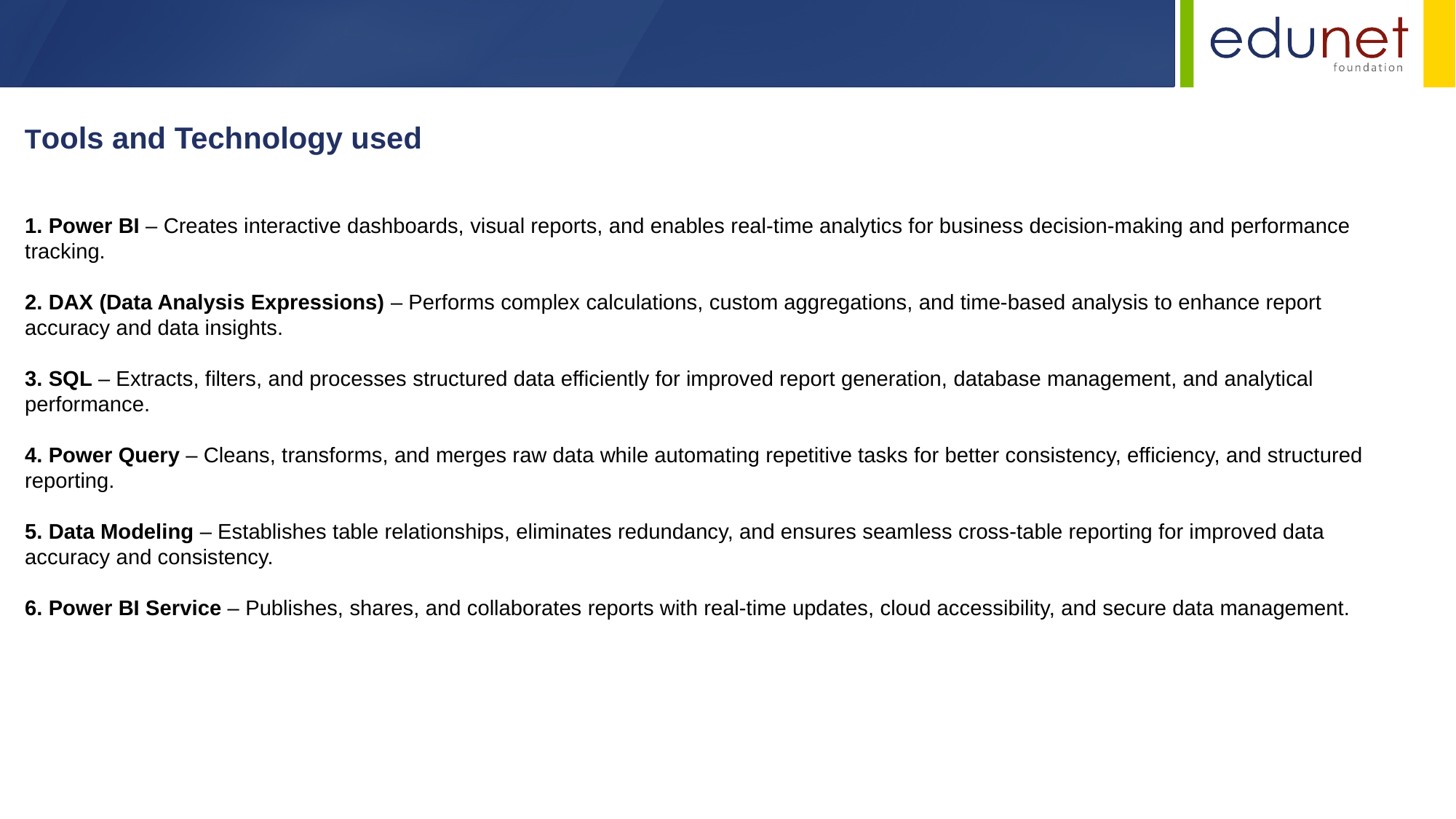

Tools and Technology used

 Power BI – Creates interactive dashboards, visual reports, and enables real-time analytics for business decision-making and performance tracking.

 DAX (Data Analysis Expressions) – Performs complex calculations, custom aggregations, and time-based analysis to enhance report accuracy and data insights.

 SQL – Extracts, filters, and processes structured data efficiently for improved report generation, database management, and analytical performance.

 Power Query – Cleans, transforms, and merges raw data while automating repetitive tasks for better consistency, efficiency, and structured reporting.

 Data Modeling – Establishes table relationships, eliminates redundancy, and ensures seamless cross-table reporting for improved data accuracy and consistency.

 Power BI Service – Publishes, shares, and collaborates reports with real-time updates, cloud accessibility, and secure data management.